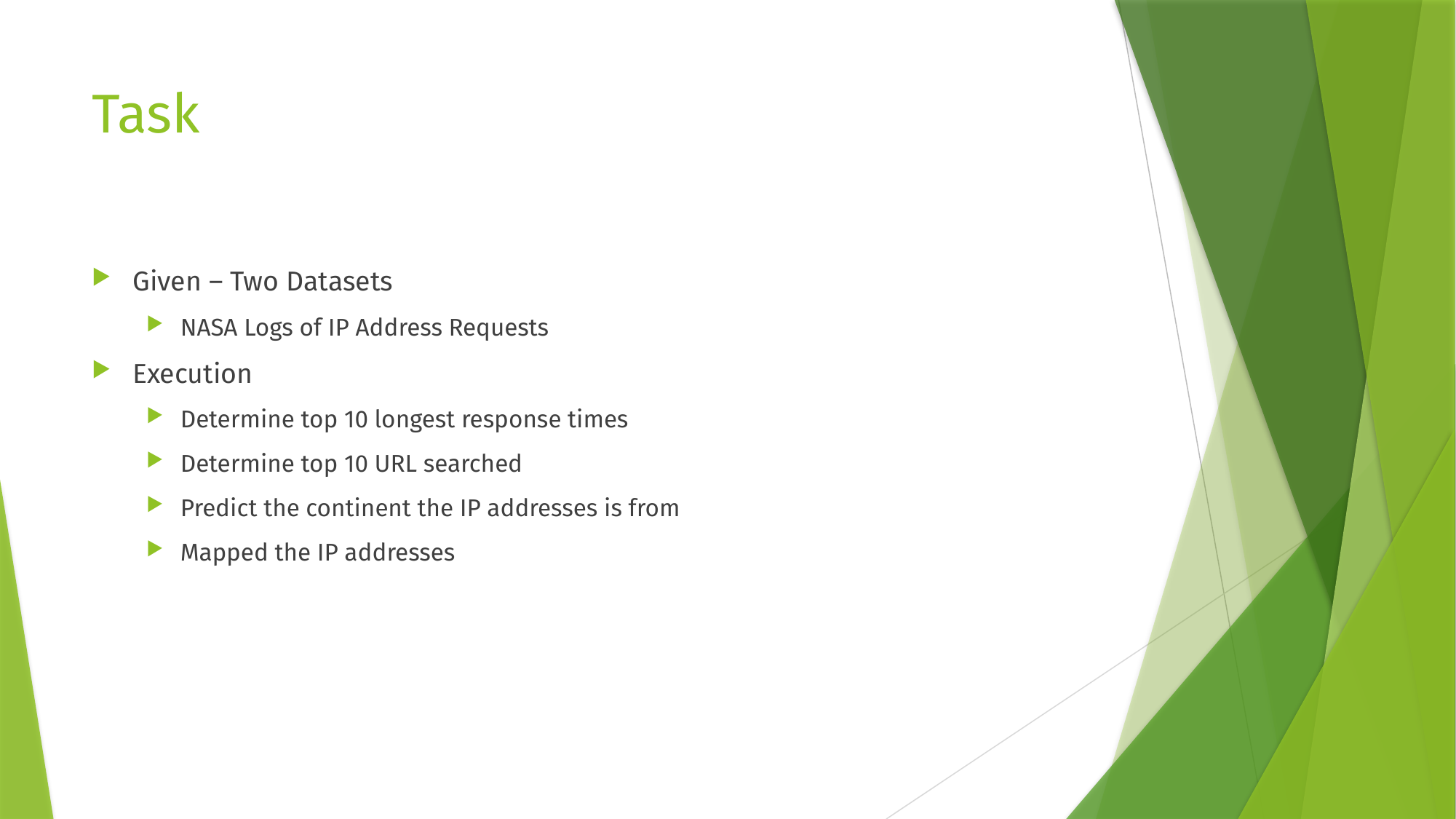

# Task
Given – Two Datasets
NASA Logs of IP Address Requests
Execution
Determine top 10 longest response times
Determine top 10 URL searched
Predict the continent the IP addresses is from
Mapped the IP addresses